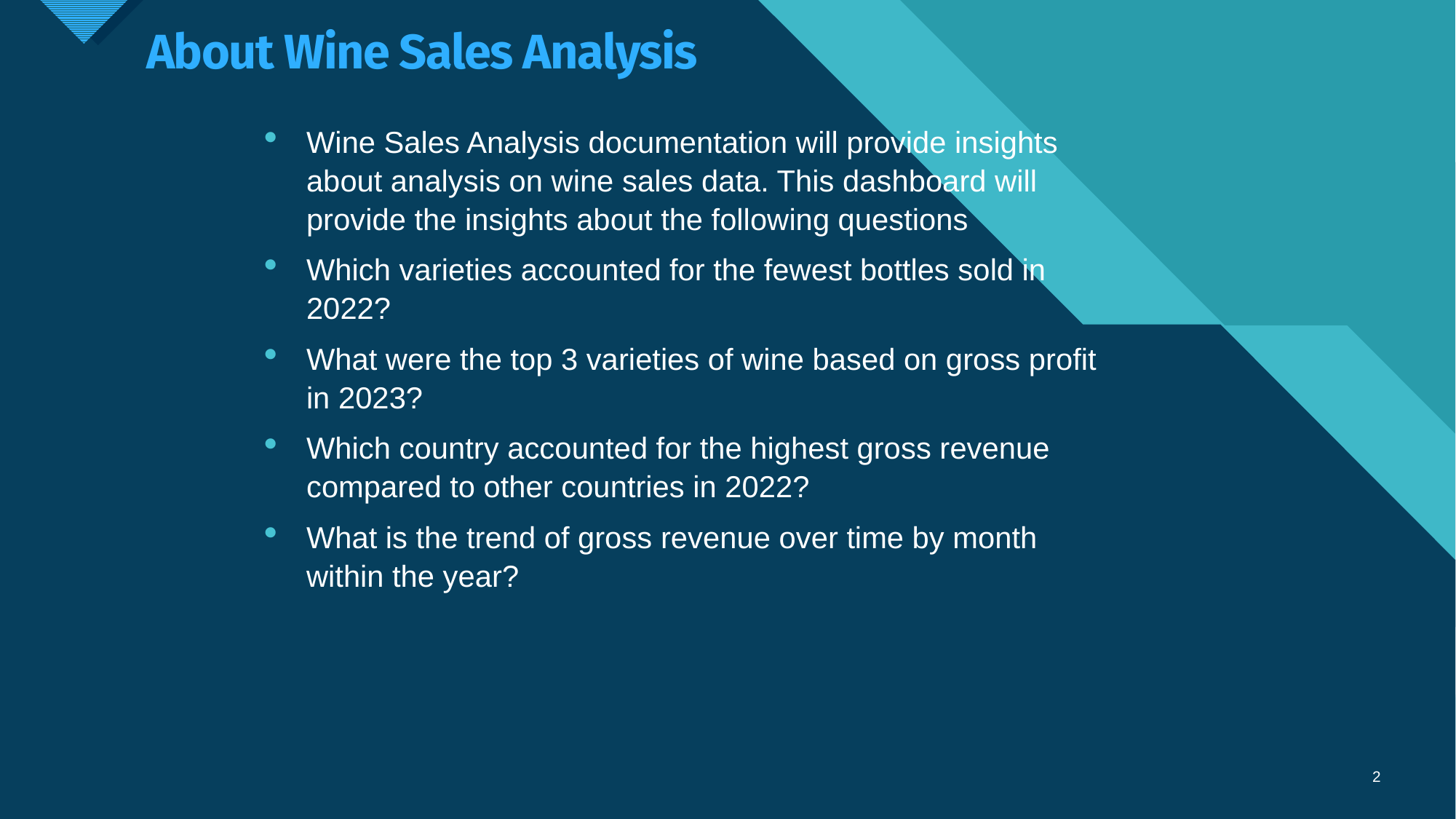

# About Wine Sales Analysis
Wine Sales Analysis documentation will provide insights about analysis on wine sales data. This dashboard will provide the insights about the following questions
Which varieties accounted for the fewest bottles sold in 2022?
What were the top 3 varieties of wine based on gross profit in 2023?
Which country accounted for the highest gross revenue compared to other countries in 2022?
What is the trend of gross revenue over time by month within the year?

2